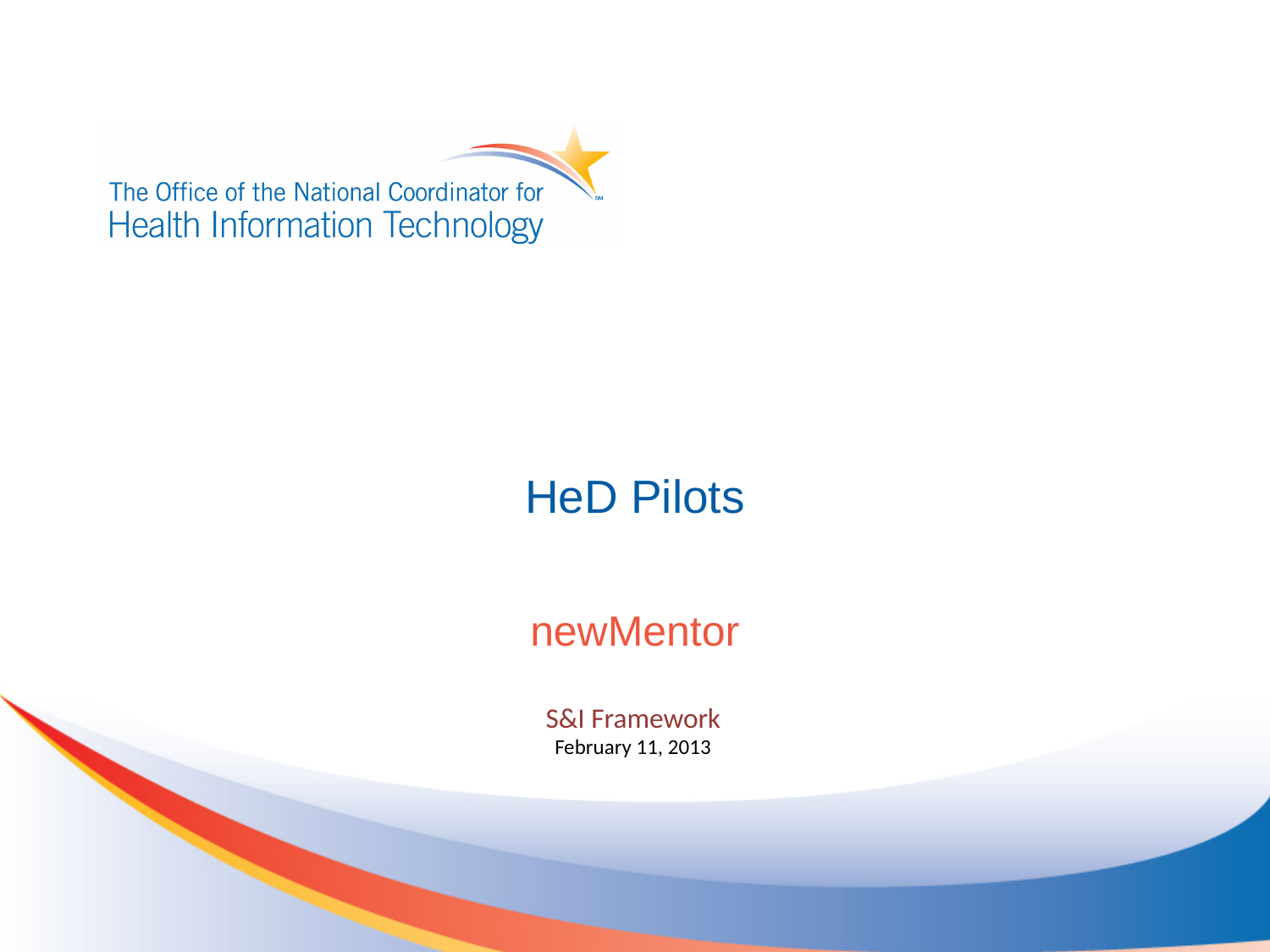

# HeD Pilots
newMentor
S&I Framework
February 11, 2013